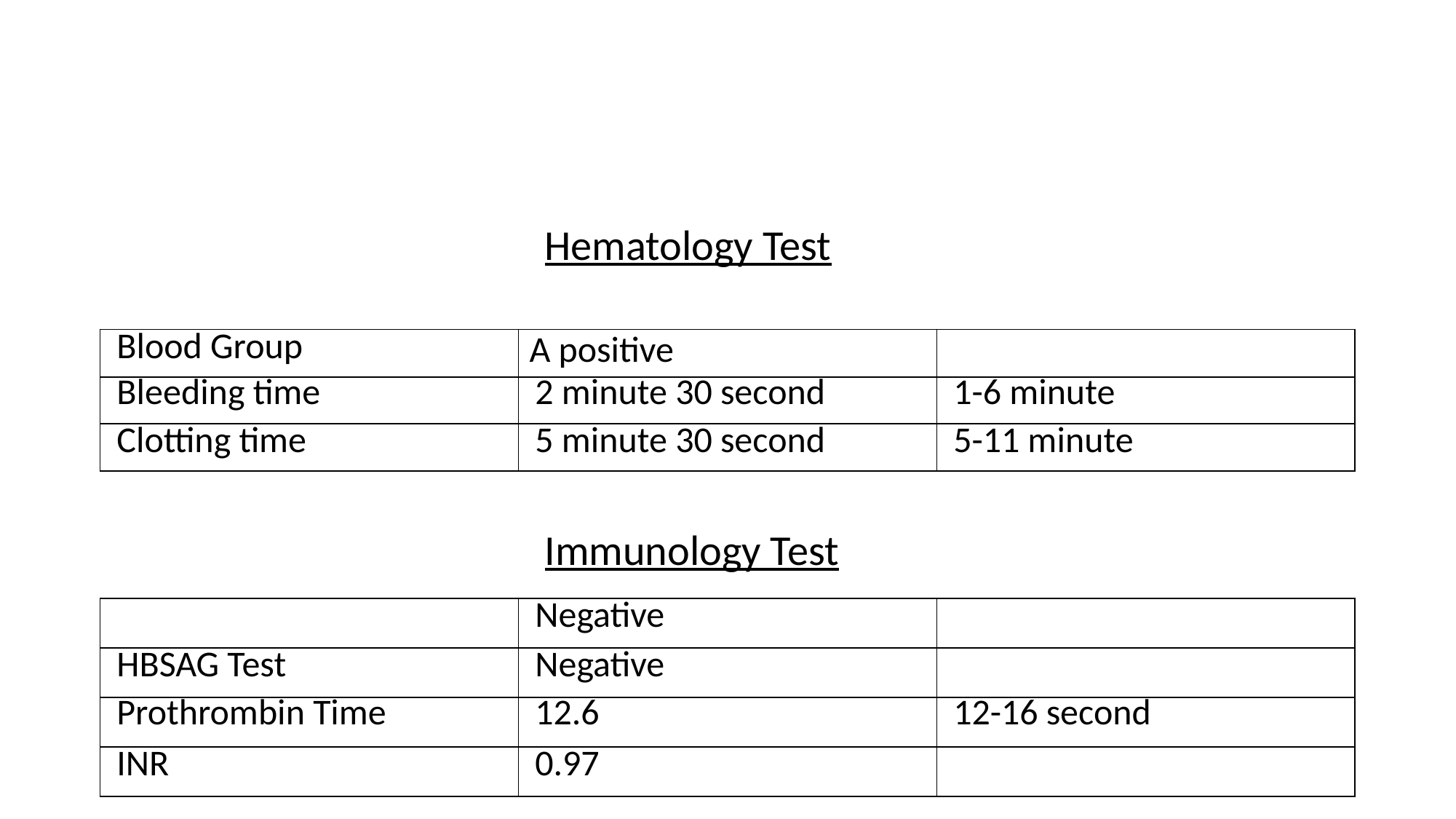

#
                                             Hematology Test

                                             Immunology Test

| Blood Group | A positive |  |
| --- | --- | --- |
| Bleeding time | 2 minute 30 second | 1-6 minute |
| Clotting time | 5 minute 30 second | 5-11 minute |
| HIV | Negative |  |
| --- | --- | --- |
| HBSAG Test | Negative |  |
| Prothrombin Time | 12.6 | 12-16 second |
| INR | 0.97 |  |